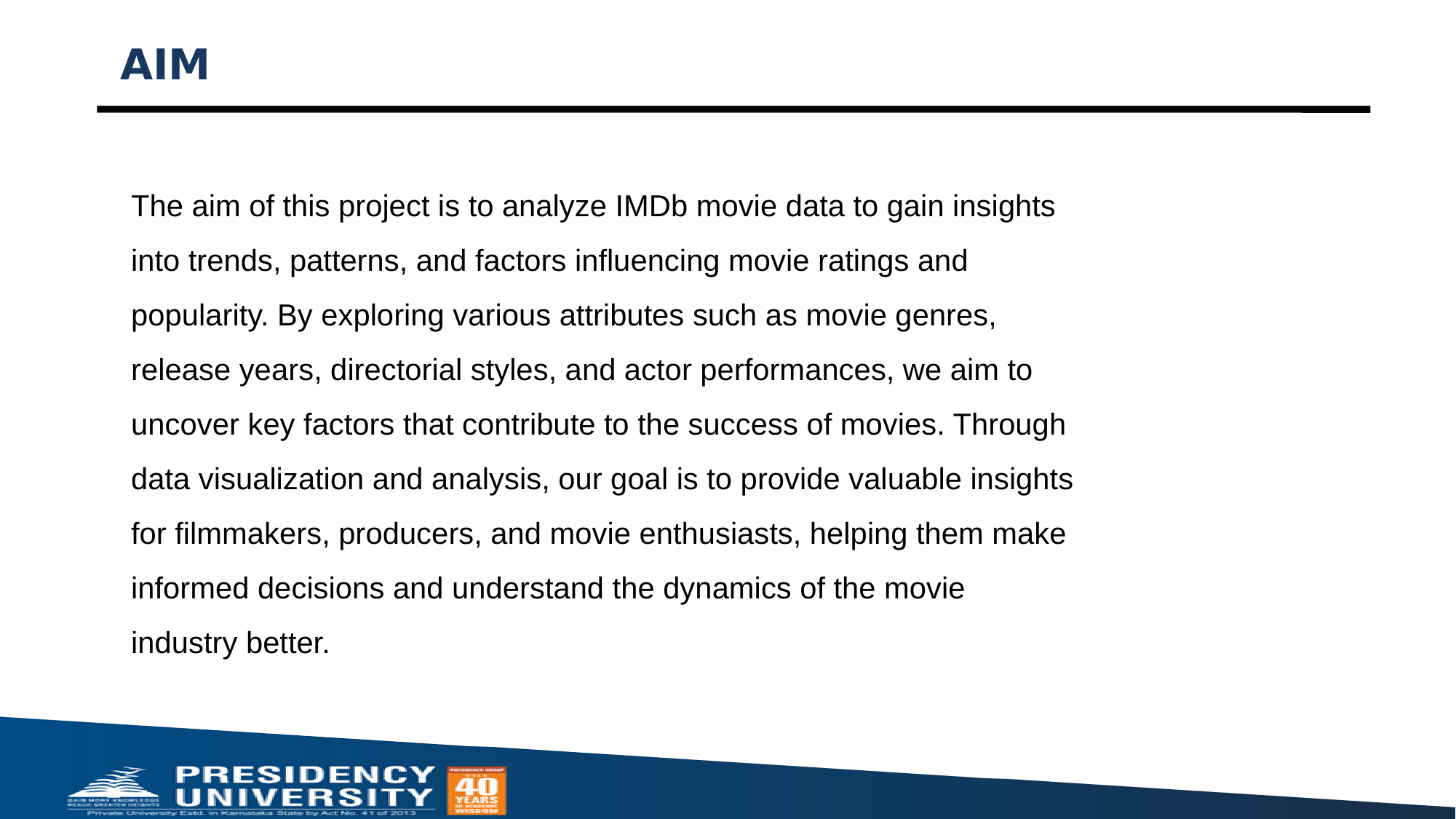

# AIM
The aim of this project is to analyze IMDb movie data to gain insights into trends, patterns, and factors influencing movie ratings and popularity. By exploring various attributes such as movie genres, release years, directorial styles, and actor performances, we aim to uncover key factors that contribute to the success of movies. Through data visualization and analysis, our goal is to provide valuable insights for filmmakers, producers, and movie enthusiasts, helping them make informed decisions and understand the dynamics of the movie industry better.